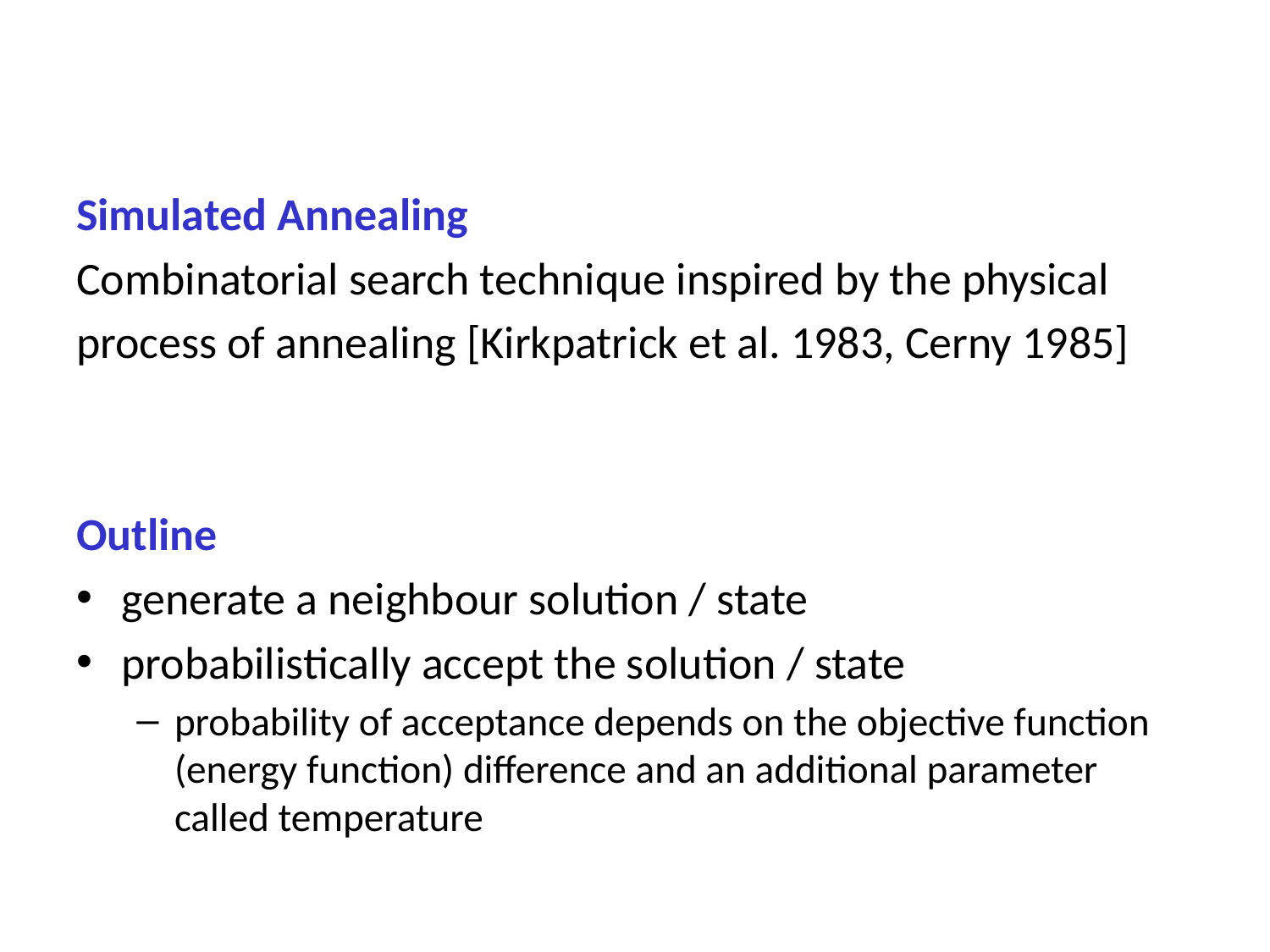

Simulated Annealing
Combinatorial search technique inspired by the physical
process of annealing [Kirkpatrick et al. 1983, Cerny 1985]

Outline
generate a neighbour solution / state
probabilistically accept the solution / state
probability of acceptance depends on the objective function (energy function) difference and an additional parameter called temperature